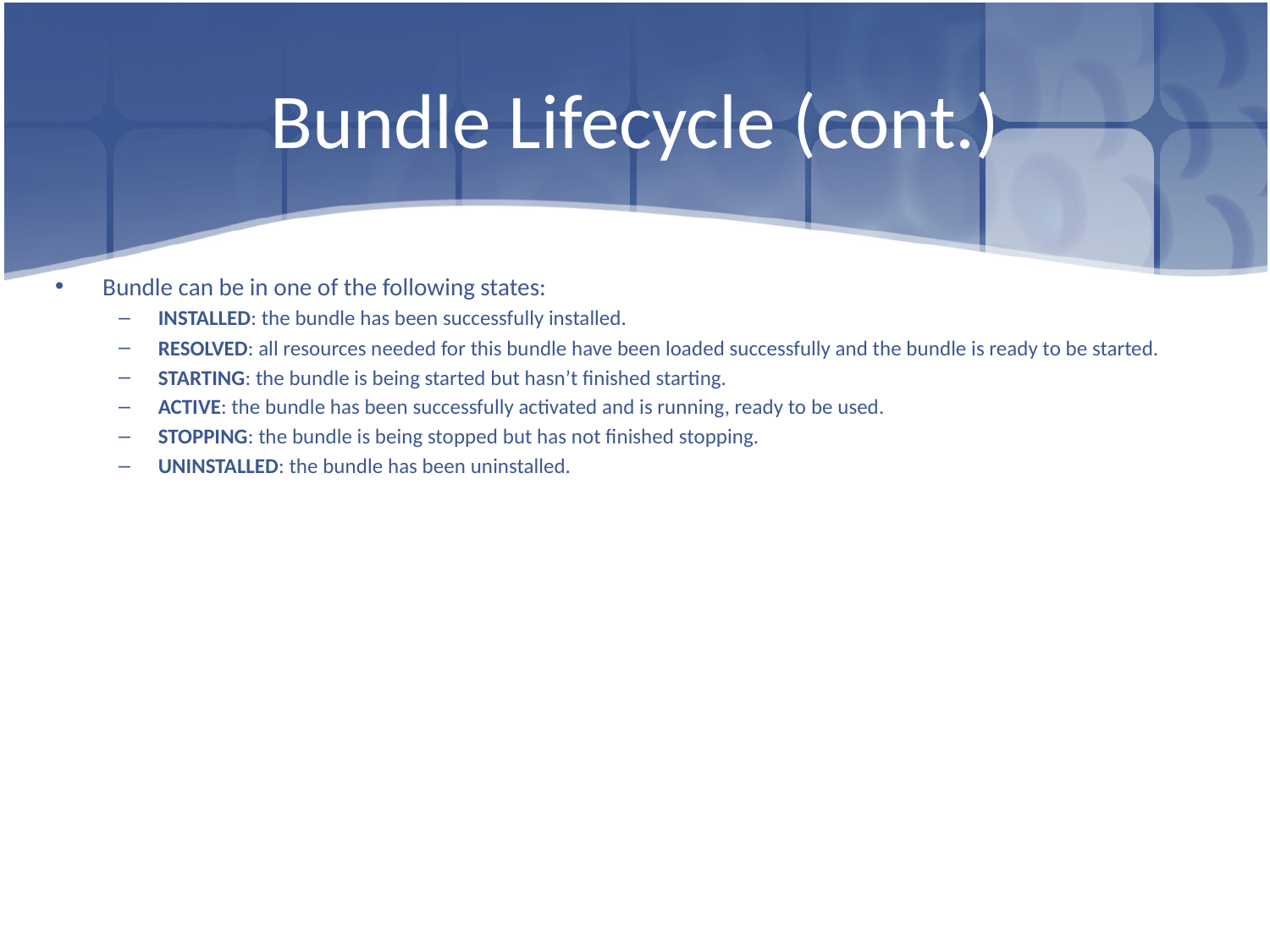

# Bundle Lifecycle (cont.)
Bundle can be in one of the following states:
INSTALLED: the bundle has been successfully installed.
RESOLVED: all resources needed for this bundle have been loaded successfully and the bundle is ready to be started.
STARTING: the bundle is being started but hasn’t finished starting.
ACTIVE: the bundle has been successfully activated and is running, ready to be used.
STOPPING: the bundle is being stopped but has not finished stopping.
UNINSTALLED: the bundle has been uninstalled.